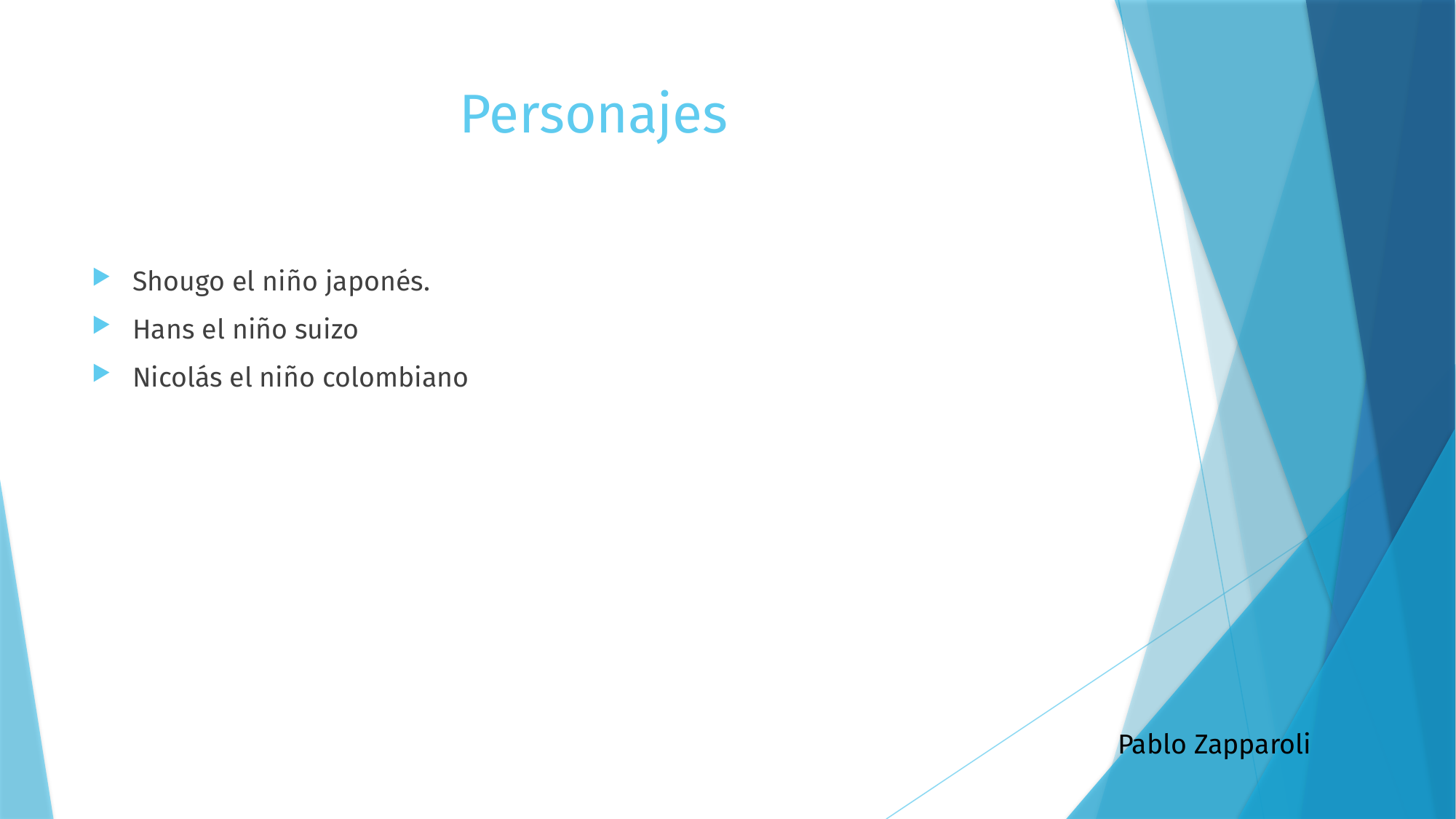

# Personajes
Shougo el niño japonés.
Hans el niño suizo
Nicolás el niño colombiano

Pablo Zapparoli